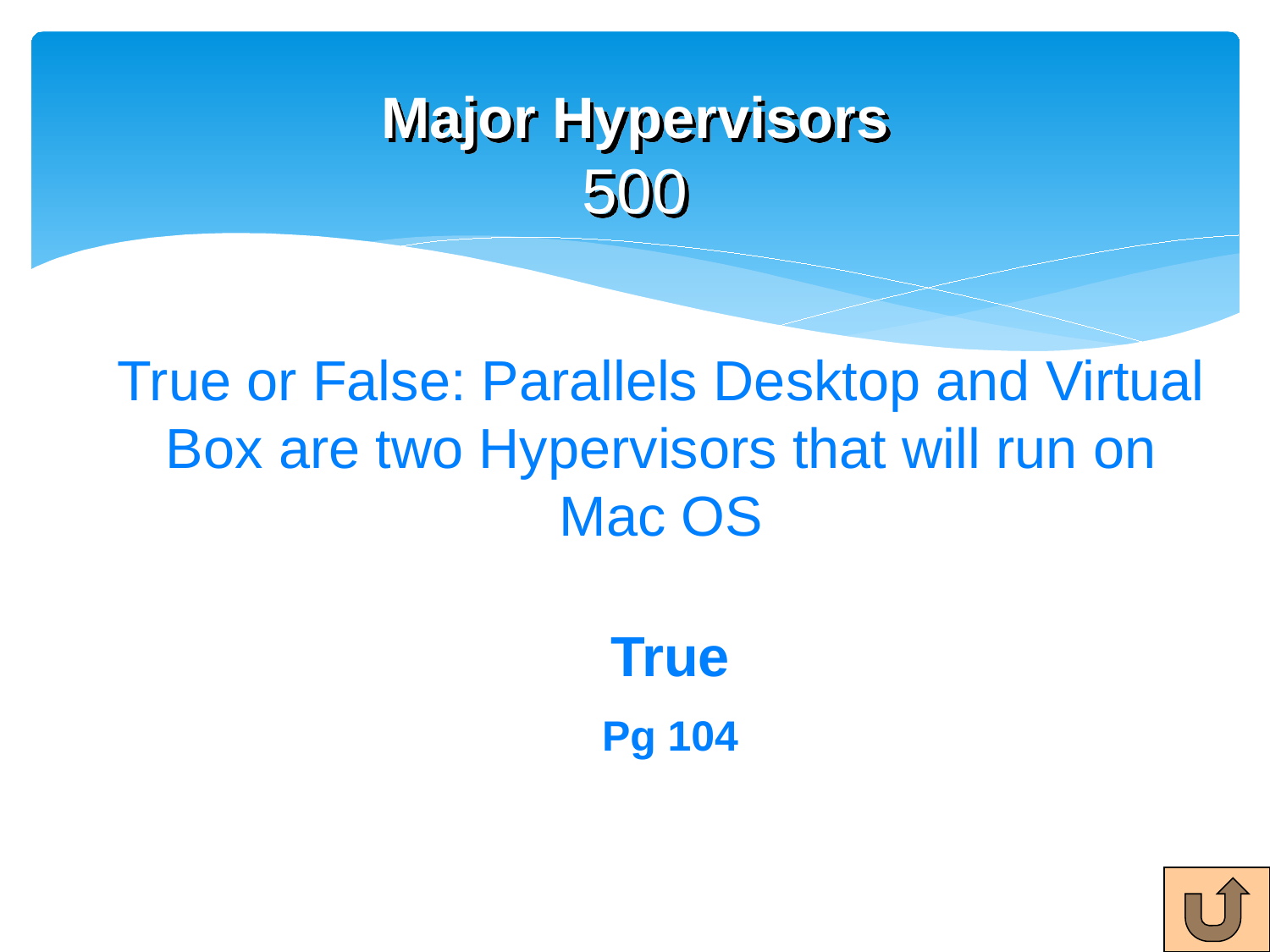

# Major Hypervisors 500
True or False: Parallels Desktop and Virtual Box are two Hypervisors that will run on Mac OS
True
Pg 104